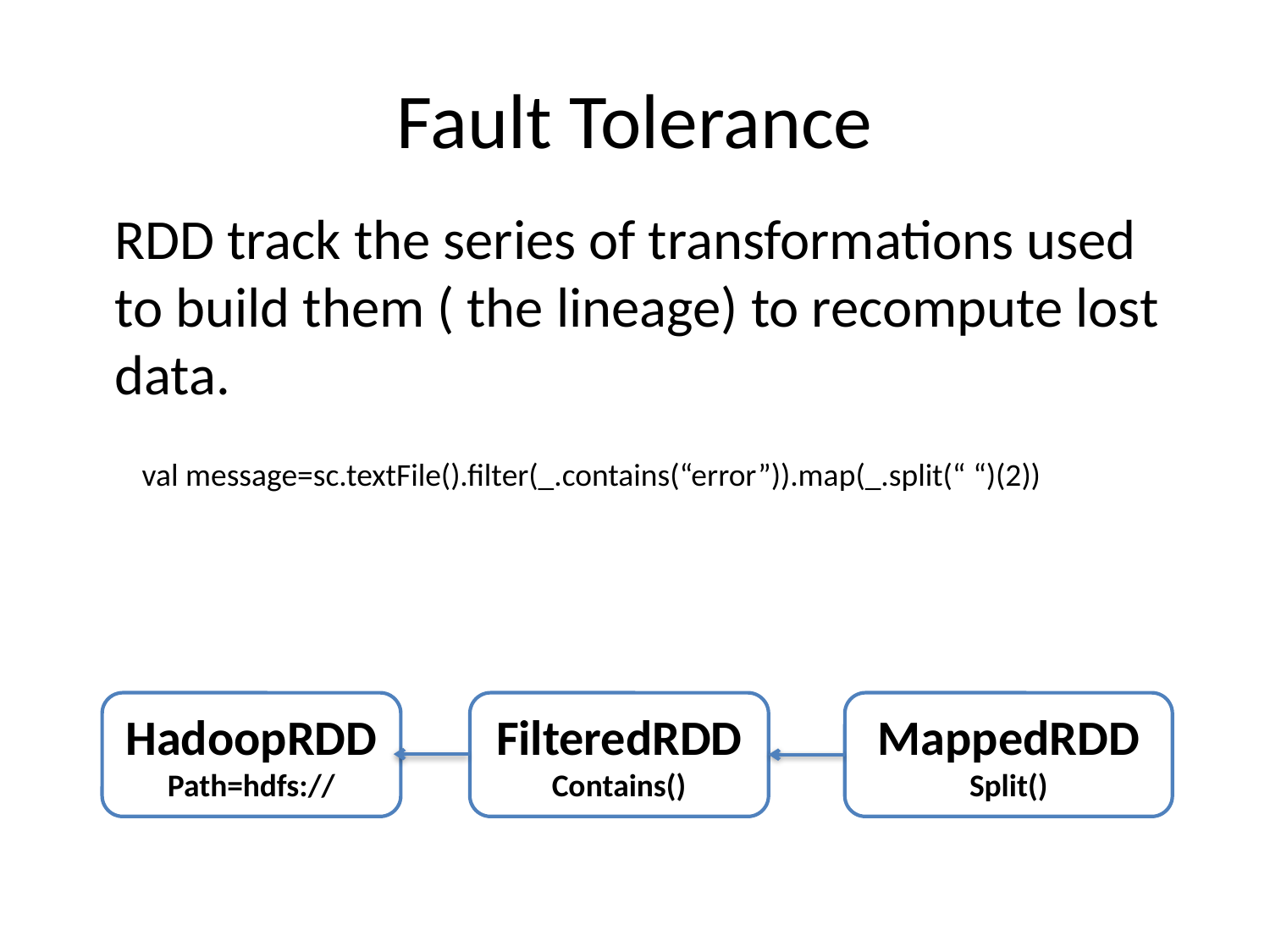

# Fault Tolerance
RDD track the series of transformations used to build them ( the lineage) to recompute lost data.
val message=sc.textFile().filter(_.contains(“error”)).map(_.split(“ “)(2))
HadoopRDD
Path=hdfs://
FilteredRDD
Contains()
MappedRDD
Split()